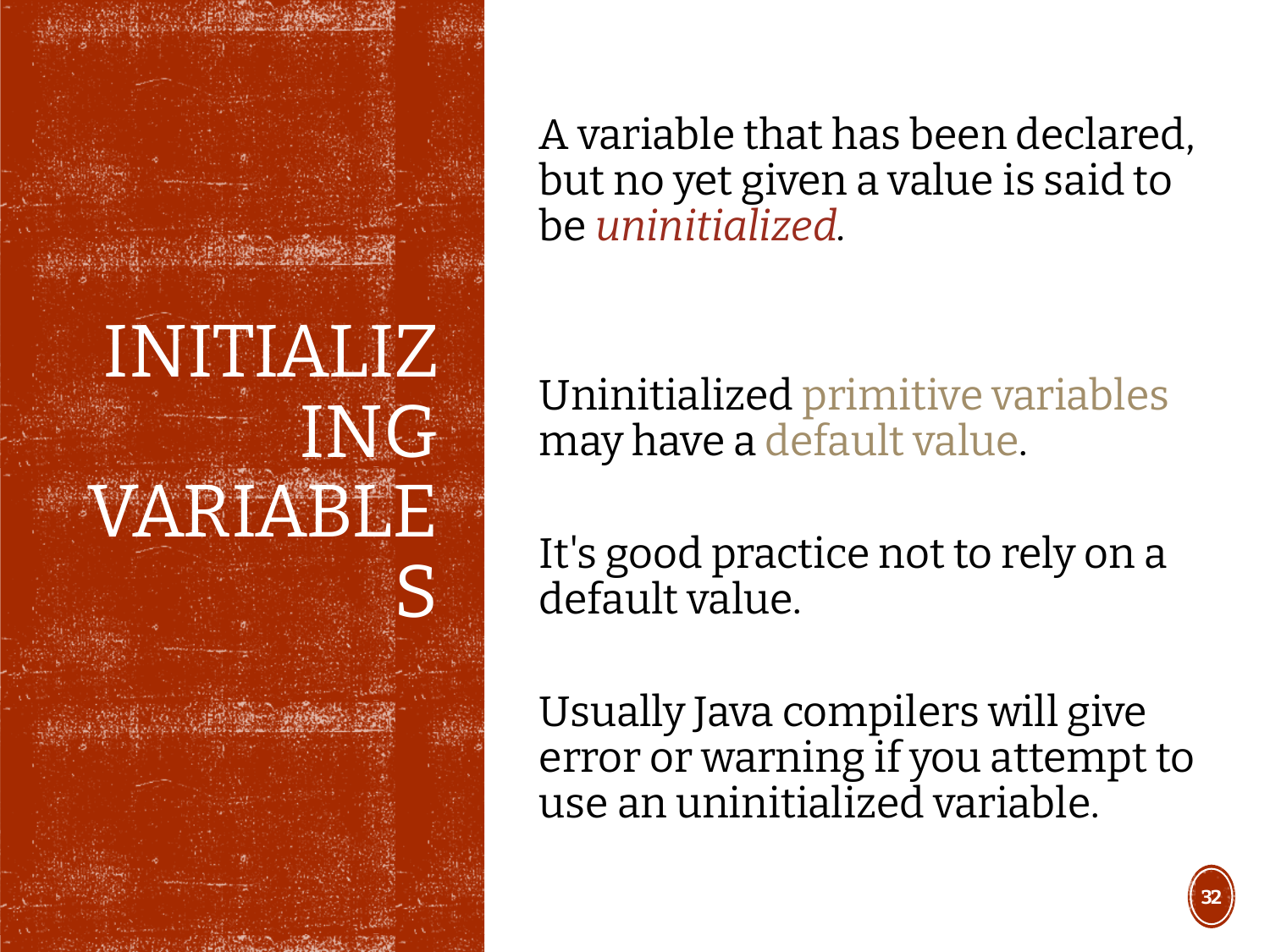

A variable that has been declared, but no yet given a value is said to be uninitialized.

Uninitialized primitive variables may have a default value.

It's good practice not to rely on a default value.

Usually Java compilers will give error or warning if you attempt to use an uninitialized variable.
# Initializing Variables

32